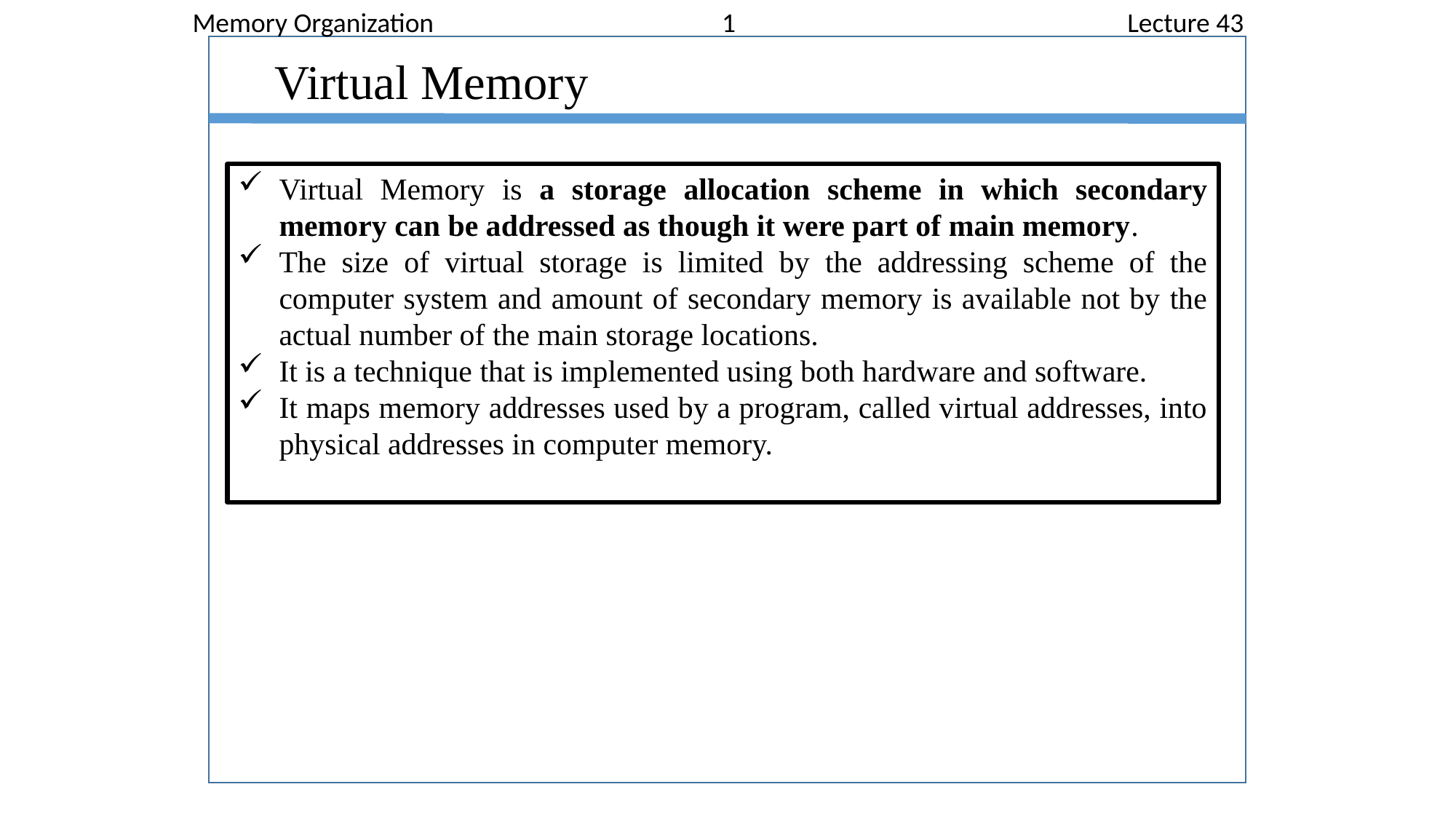

Memory Organization		               1				          Lecture 43

Virtual Memory
Virtual Memory is a storage allocation scheme in which secondary memory can be addressed as though it were part of main memory.
The size of virtual storage is limited by the addressing scheme of the computer system and amount of secondary memory is available not by the actual number of the main storage locations.
It is a technique that is implemented using both hardware and software.
It maps memory addresses used by a program, called virtual addresses, into physical addresses in computer memory.